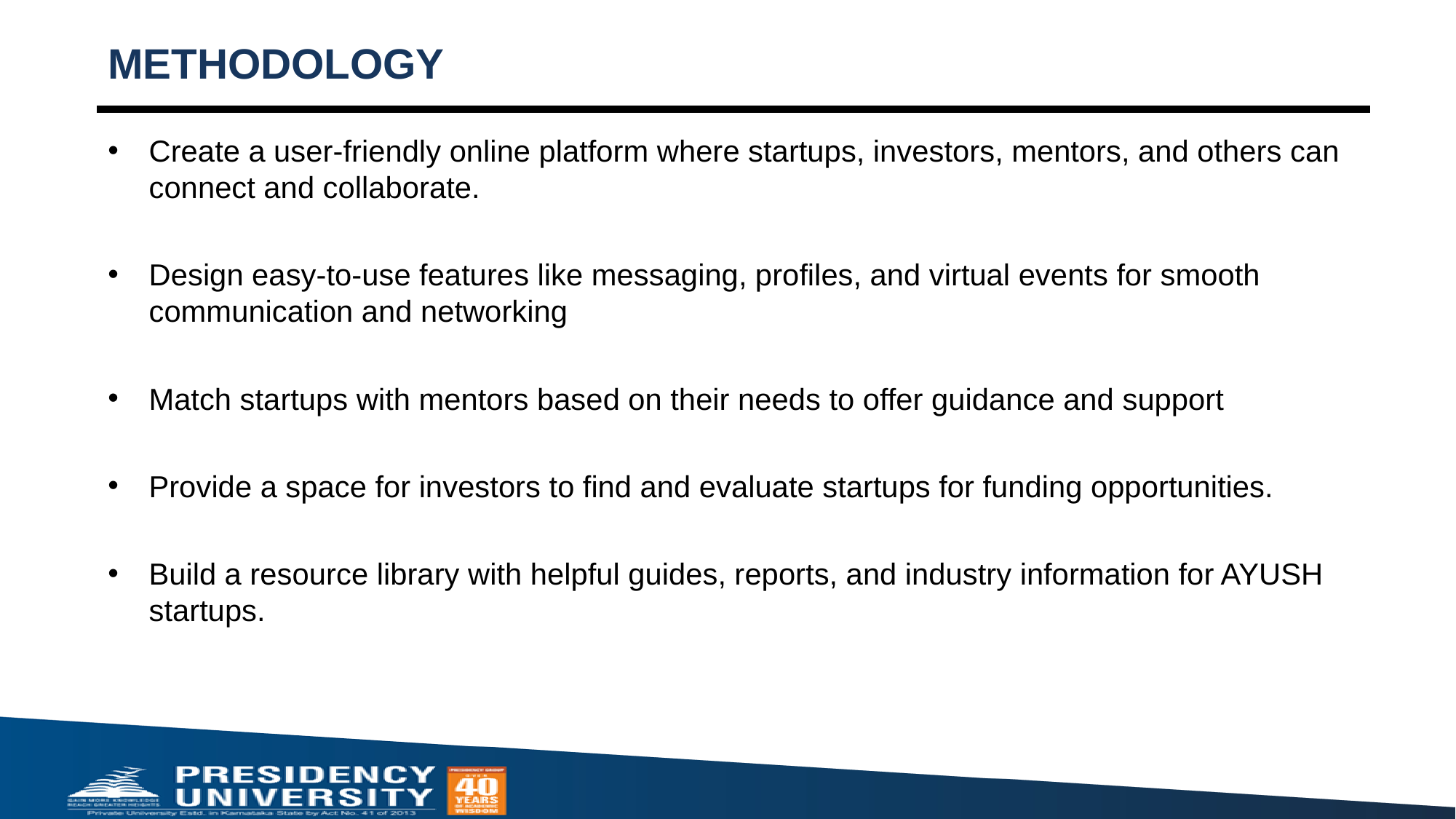

# METHODOLOGY
Create a user-friendly online platform where startups, investors, mentors, and others can connect and collaborate.

Design easy-to-use features like messaging, profiles, and virtual events for smooth communication and networking

Match startups with mentors based on their needs to offer guidance and support

Provide a space for investors to find and evaluate startups for funding opportunities.

Build a resource library with helpful guides, reports, and industry information for AYUSH startups.